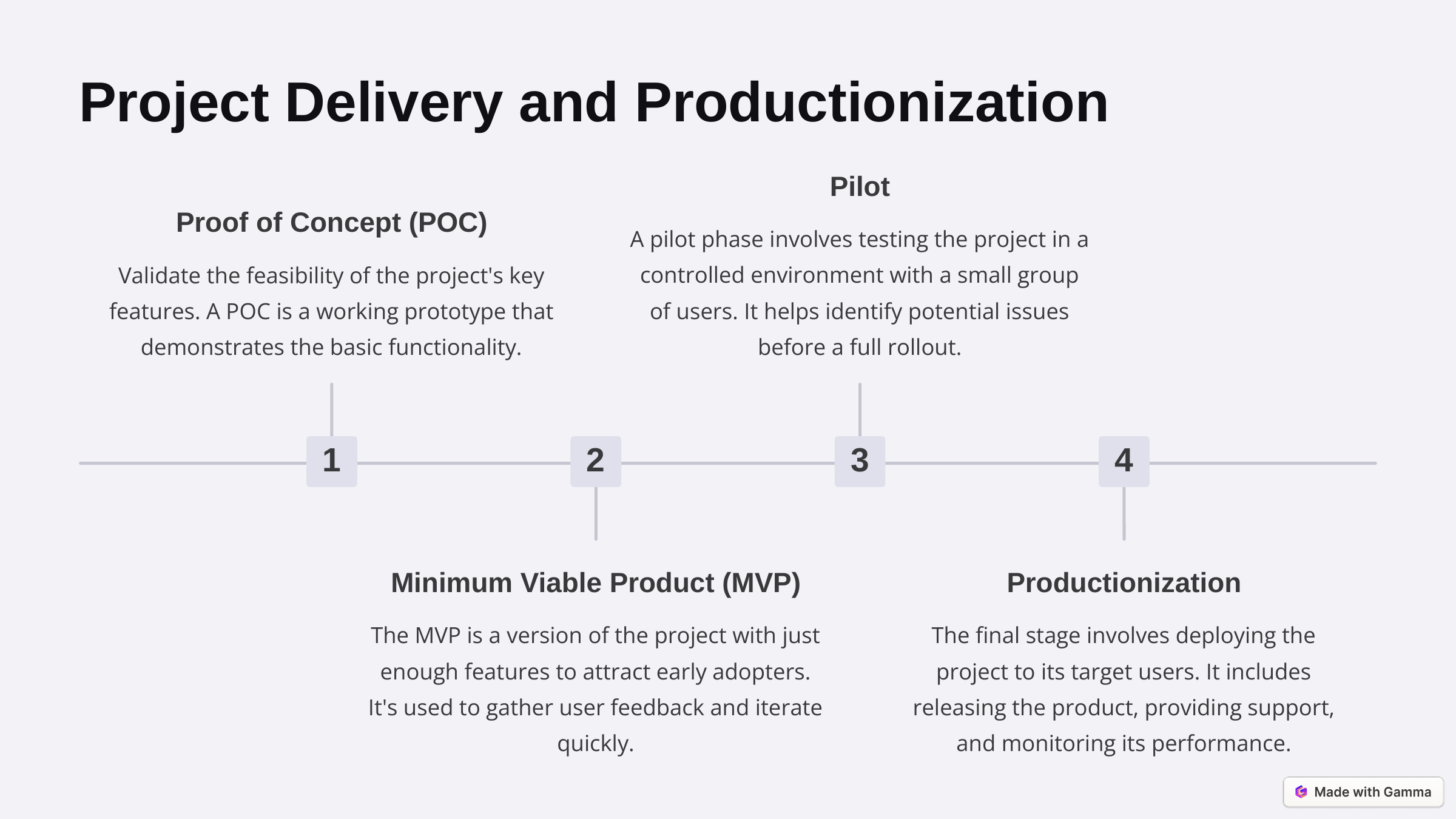

Project Delivery and Productionization
Pilot
Proof of Concept (POC)
A pilot phase involves testing the project in a controlled environment with a small group of users. It helps identify potential issues before a full rollout.
Validate the feasibility of the project's key features. A POC is a working prototype that demonstrates the basic functionality.

1
2
3
4

Minimum Viable Product (MVP)
Productionization
The MVP is a version of the project with just enough features to attract early adopters. It's used to gather user feedback and iterate quickly.
The final stage involves deploying the project to its target users. It includes releasing the product, providing support, and monitoring its performance.